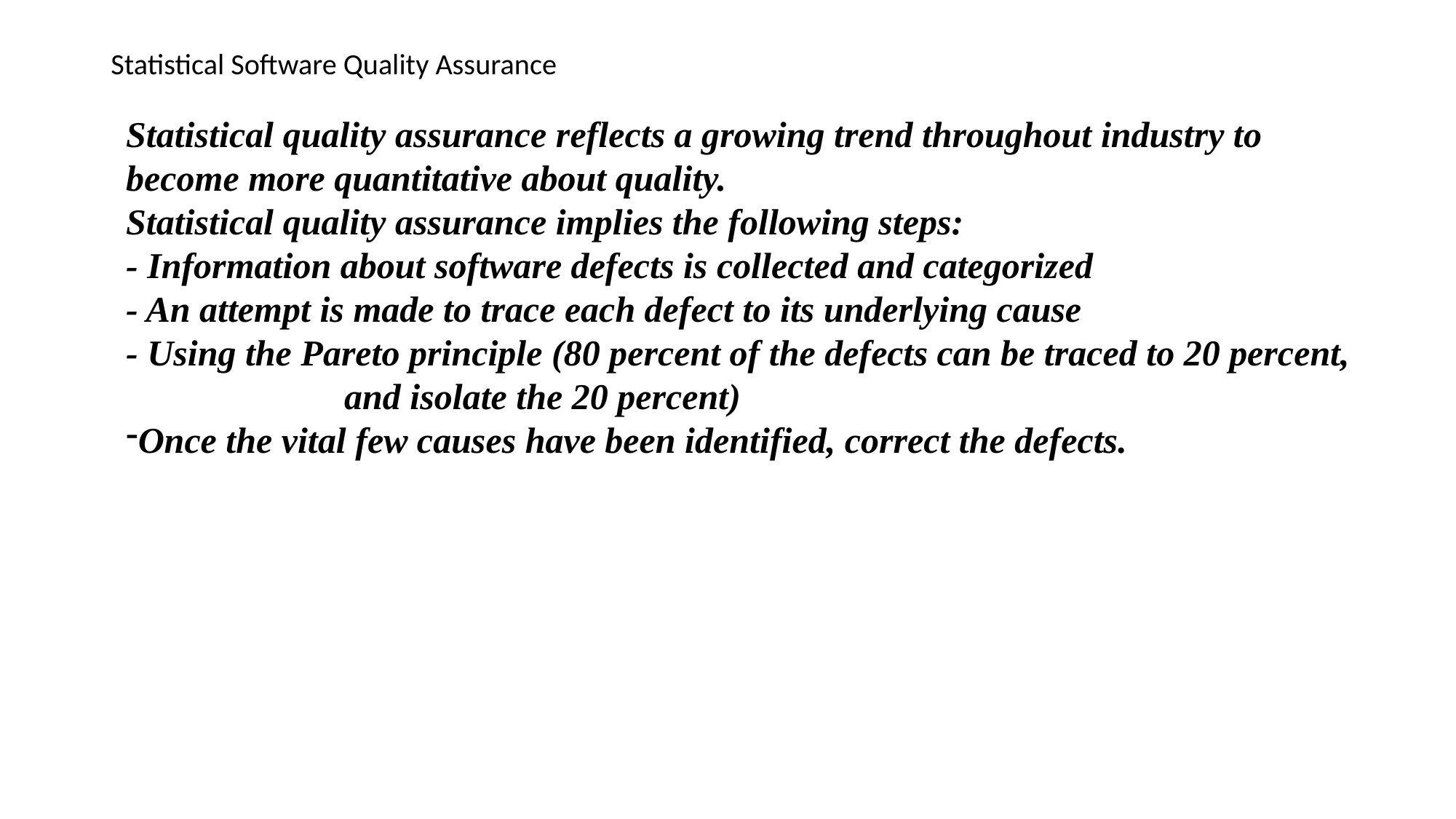

# Statistical Software Quality Assurance
Statistical quality assurance reflects a growing trend throughout industry to become more quantitative about quality.
Statistical quality assurance implies the following steps:
- Information about software defects is collected and categorized
- An attempt is made to trace each defect to its underlying cause
- Using the Pareto principle (80 percent of the defects can be traced to 20 percent,
		and isolate the 20 percent)
Once the vital few causes have been identified, correct the defects.